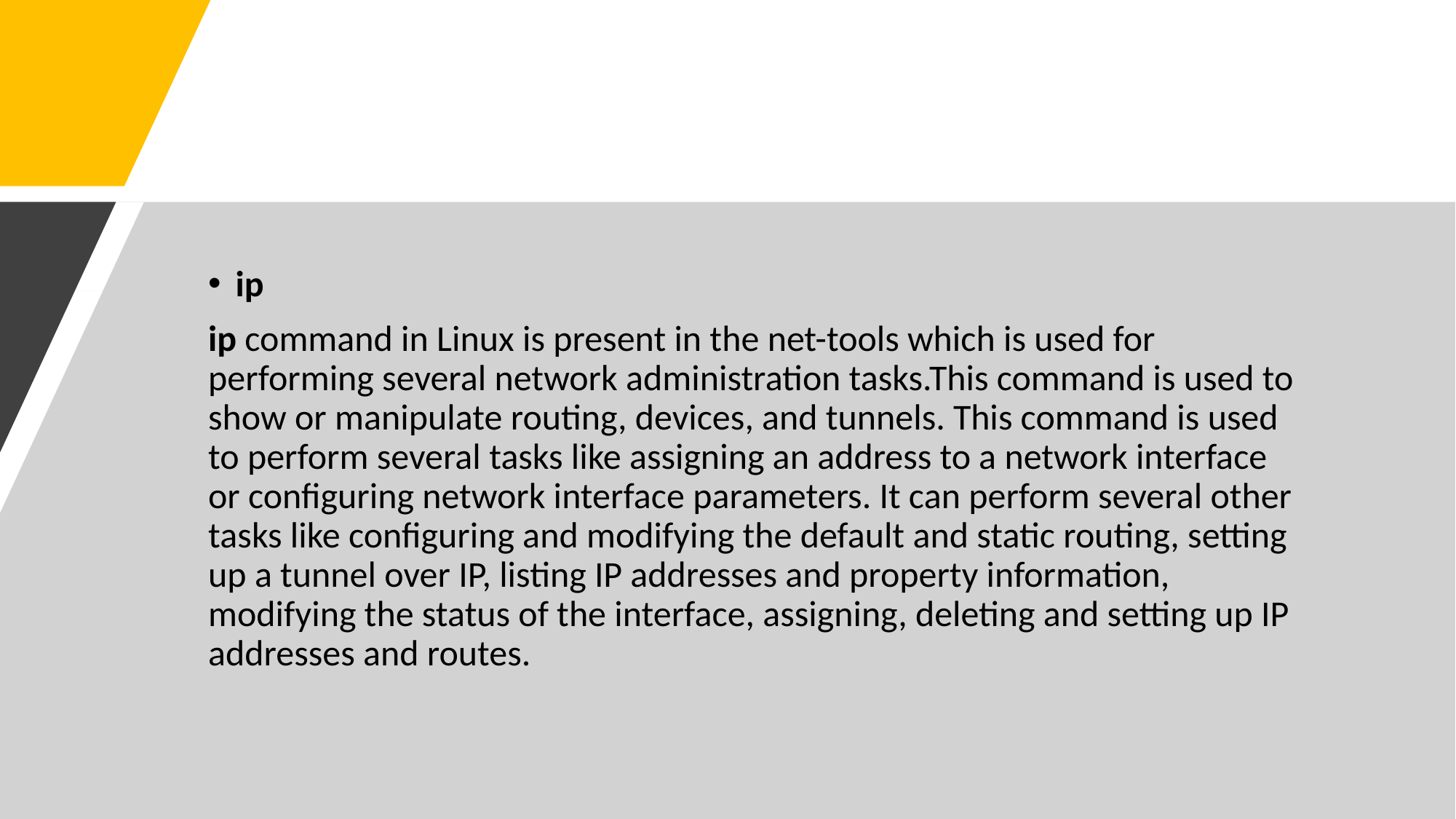

#

ip
ip command in Linux is present in the net-tools which is used for performing several network administration tasks.This command is used to show or manipulate routing, devices, and tunnels. This command is used to perform several tasks like assigning an address to a network interface or configuring network interface parameters. It can perform several other tasks like configuring and modifying the default and static routing, setting up a tunnel over IP, listing IP addresses and property information, modifying the status of the interface, assigning, deleting and setting up IP addresses and routes.